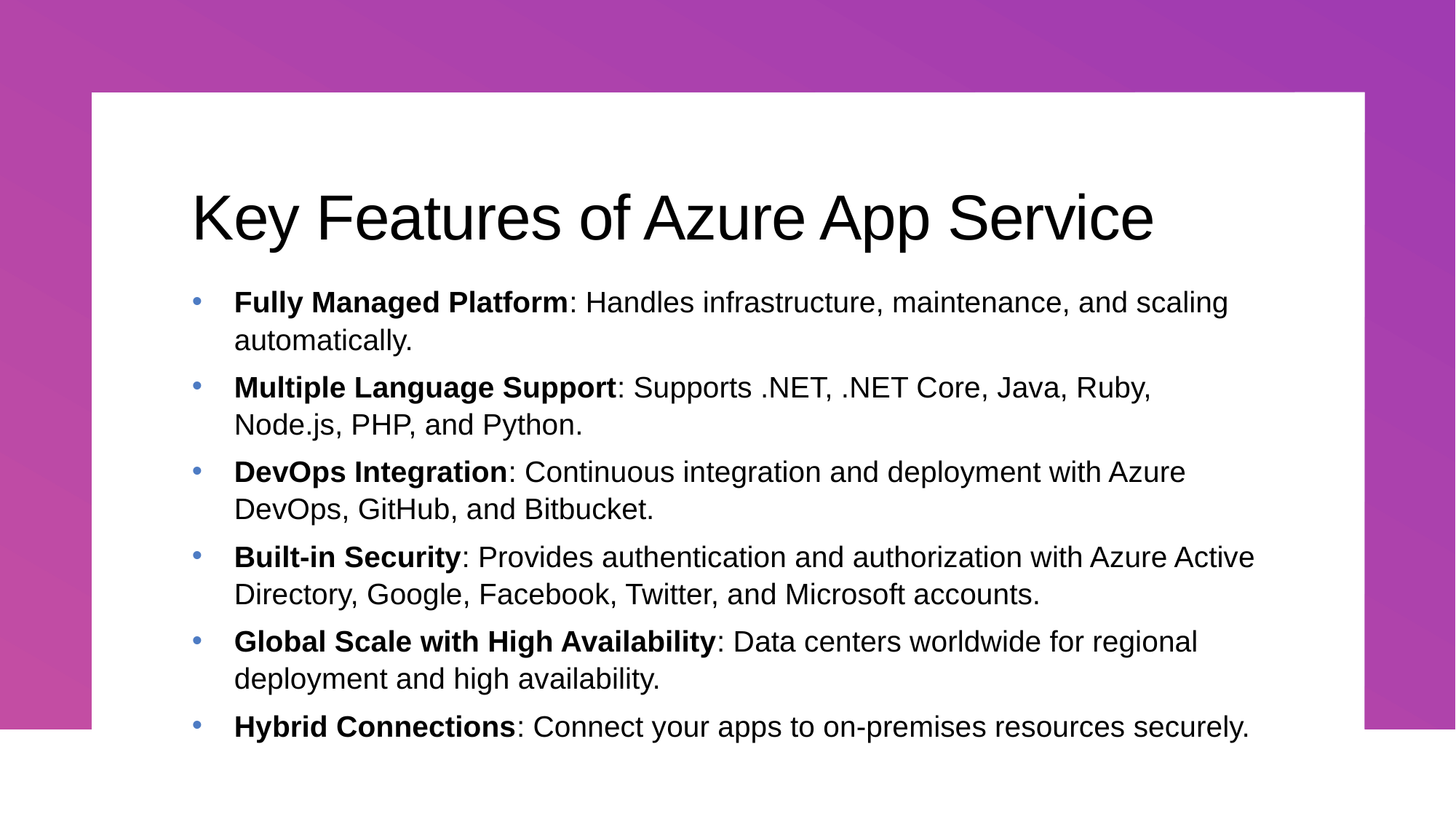

# Key Features of Azure App Service
Fully Managed Platform: Handles infrastructure, maintenance, and scaling automatically.
Multiple Language Support: Supports .NET, .NET Core, Java, Ruby, Node.js, PHP, and Python.
DevOps Integration: Continuous integration and deployment with Azure DevOps, GitHub, and Bitbucket.
Built-in Security: Provides authentication and authorization with Azure Active Directory, Google, Facebook, Twitter, and Microsoft accounts.
Global Scale with High Availability: Data centers worldwide for regional deployment and high availability.
Hybrid Connections: Connect your apps to on-premises resources securely.